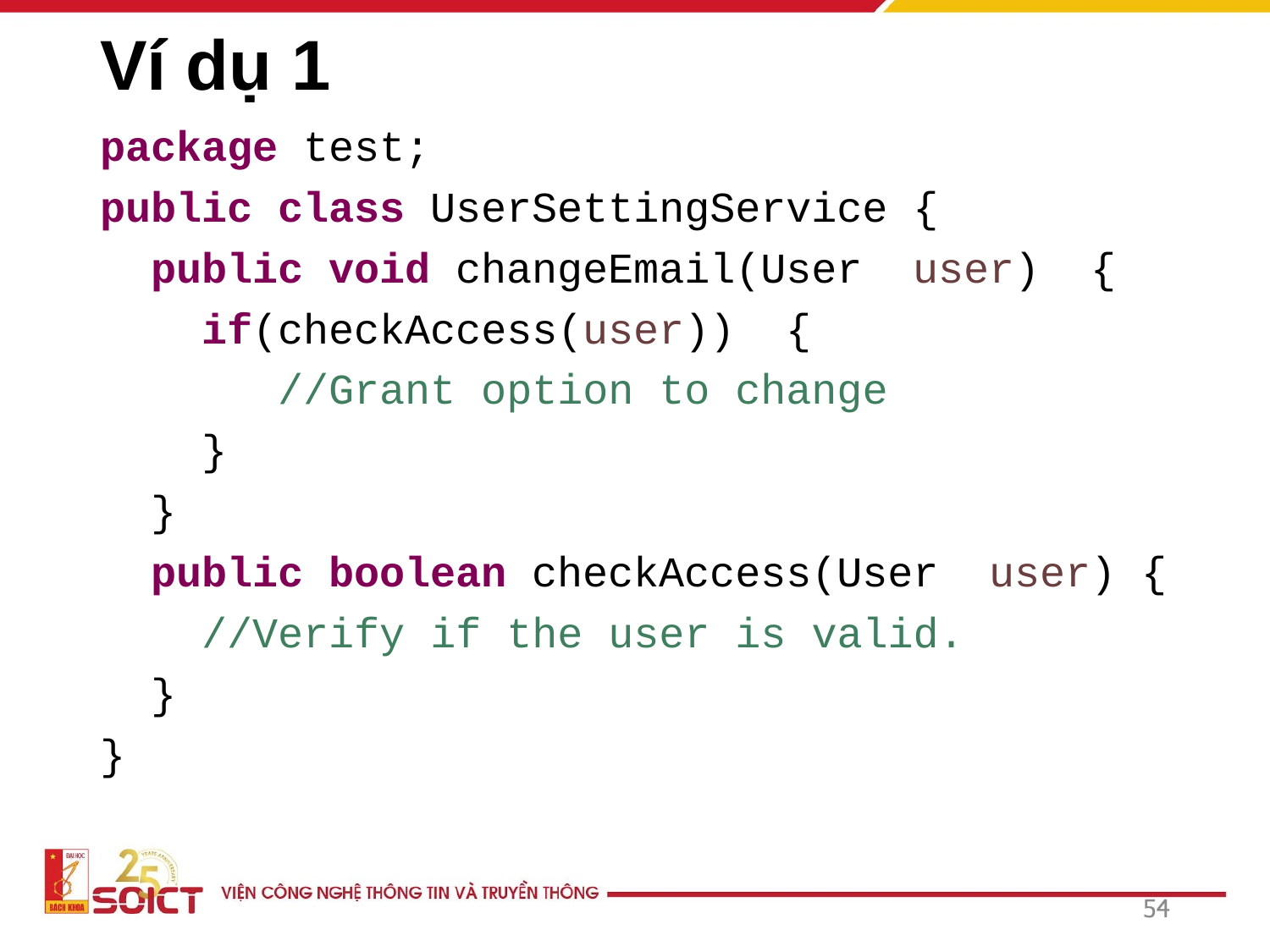

# Ví dụ 1
package test;
public class UserSettingService {
  public void changeEmail(User  user)  {
    if(checkAccess(user))  {
       //Grant option to change
    }
  }
  public boolean checkAccess(User  user) {
    //Verify if the user is valid.
  }
}
54